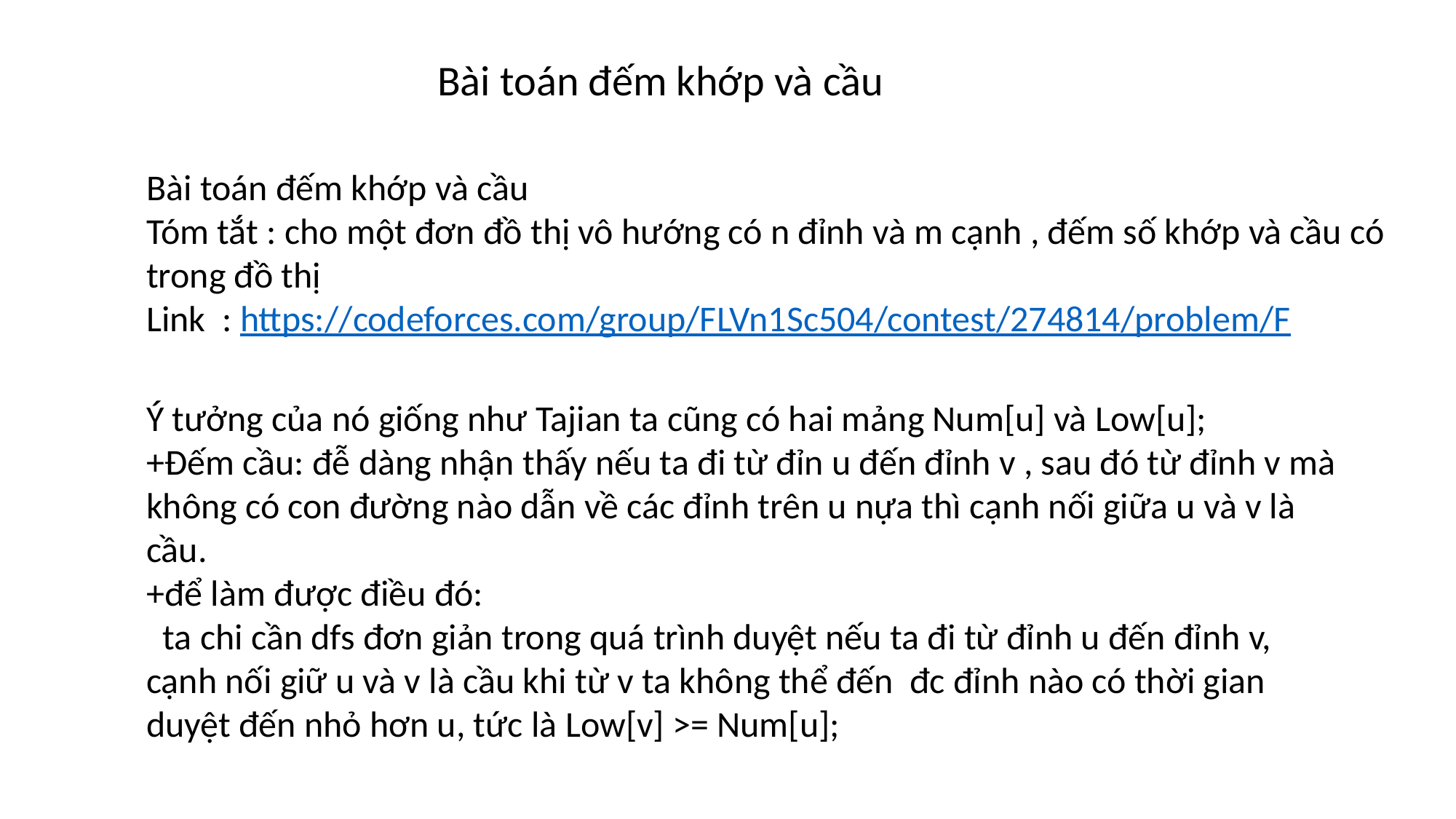

Bài toán đếm khớp và cầu
Bài toán đếm khớp và cầu
Tóm tắt : cho một đơn đồ thị vô hướng có n đỉnh và m cạnh , đếm số khớp và cầu có trong đồ thị
Link  : https://codeforces.com/group/FLVn1Sc504/contest/274814/problem/F

Ý tưởng của nó giống như Tajian ta cũng có hai mảng Num[u] và Low[u];
+Đếm cầu: đễ dàng nhận thấy nếu ta đi từ đỉn u đến đỉnh v , sau đó từ đỉnh v mà không có con đường nào dẫn về các đỉnh trên u nựa thì cạnh nối giữa u và v là cầu.
+để làm được điều đó:
  ta chi cần dfs đơn giản trong quá trình duyệt nếu ta đi từ đỉnh u đến đỉnh v, cạnh nối giữ u và v là cầu khi từ v ta không thể đến  đc đỉnh nào có thời gian duyệt đến nhỏ hơn u, tức là Low[v] >= Num[u];